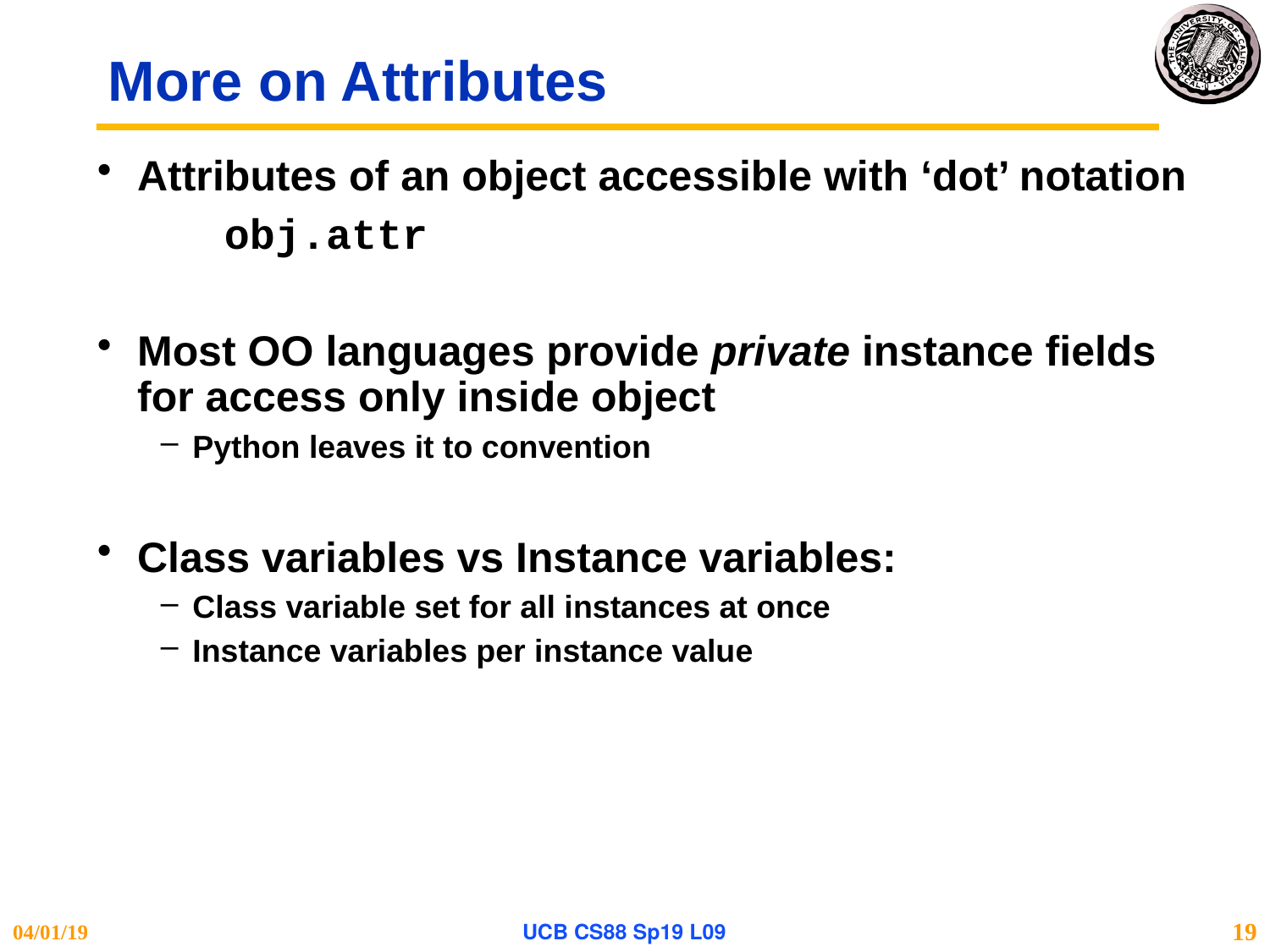

# More on Attributes
Attributes of an object accessible with ‘dot’ notation
     obj.attr

Most OO languages provide private instance fields for access only inside object
Python leaves it to convention

Class variables vs Instance variables:
Class variable set for all instances at once
Instance variables per instance value

04/01/19
UCB CS88 Sp19 L09
19